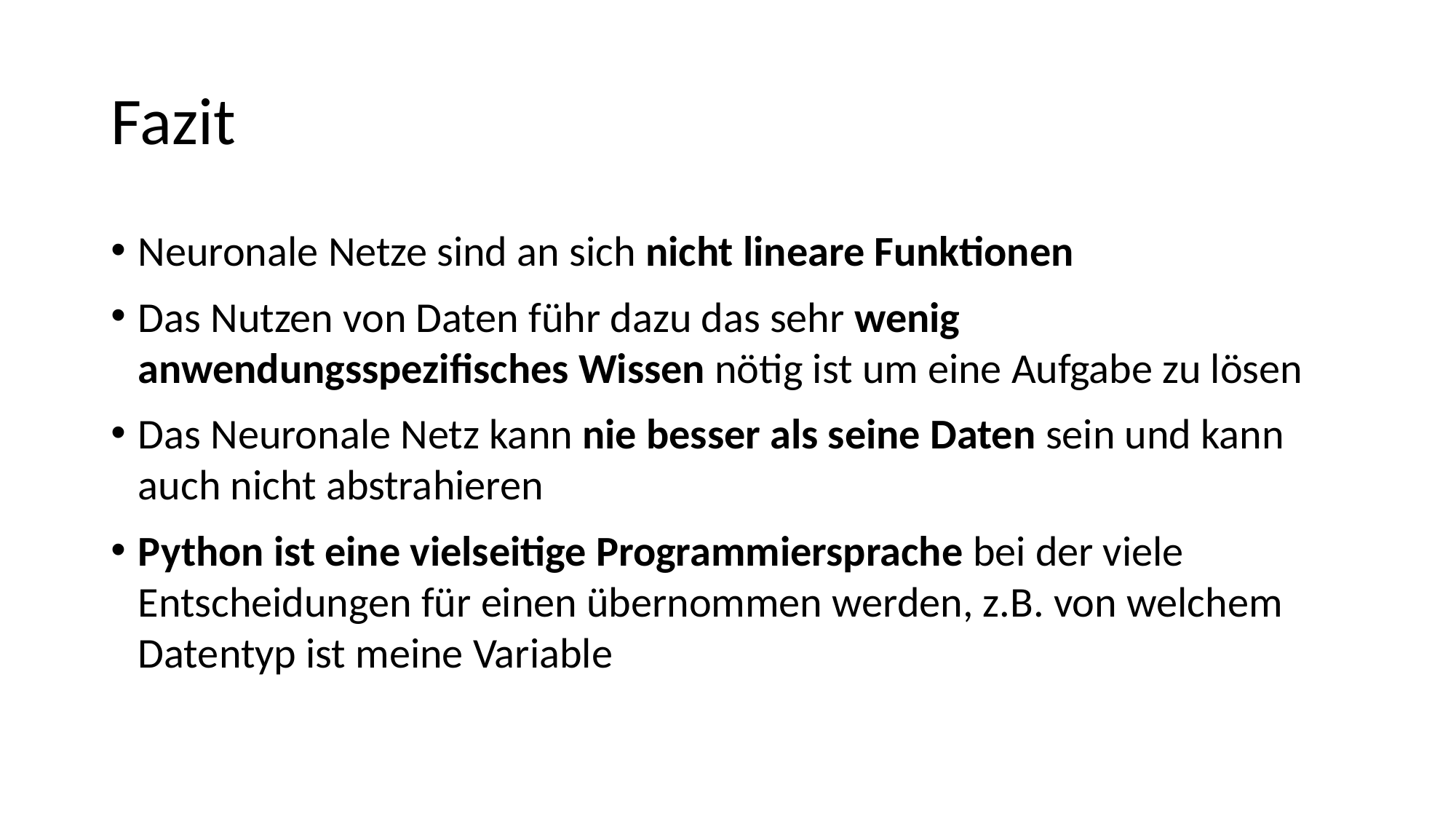

# Fazit
Neuronale Netze sind an sich nicht lineare Funktionen
Das Nutzen von Daten führ dazu das sehr wenig anwendungsspezifisches Wissen nötig ist um eine Aufgabe zu lösen
Das Neuronale Netz kann nie besser als seine Daten sein und kann auch nicht abstrahieren
Python ist eine vielseitige Programmiersprache bei der viele Entscheidungen für einen übernommen werden, z.B. von welchem Datentyp ist meine Variable